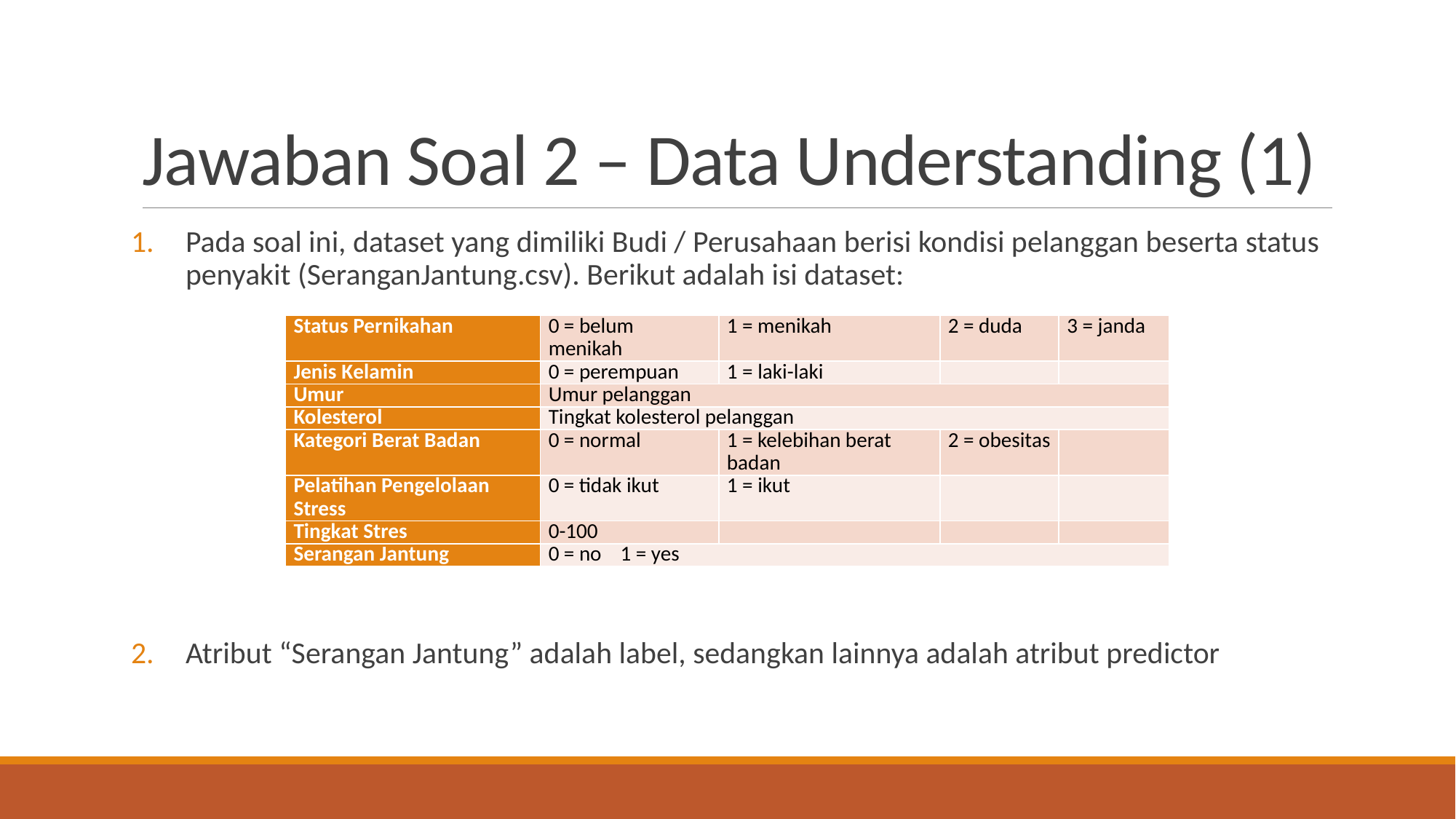

# Jawaban Soal 2 – Data Understanding (1)
Pada soal ini, dataset yang dimiliki Budi / Perusahaan berisi kondisi pelanggan beserta status penyakit (SeranganJantung.csv). Berikut adalah isi dataset:

Atribut “Serangan Jantung” adalah label, sedangkan lainnya adalah atribut predictor
| Status Pernikahan | 0 = belum menikah | 1 = menikah | 2 = duda | 3 = janda |
| --- | --- | --- | --- | --- |
| Jenis Kelamin | 0 = perempuan | 1 = laki-laki |  |  |
| Umur | Umur pelanggan |  |  |  |
| Kolesterol | Tingkat kolesterol pelanggan |  |  |  |
| Kategori Berat Badan | 0 = normal | 1 = kelebihan berat badan | 2 = obesitas |  |
| Pelatihan Pengelolaan Stress | 0 = tidak ikut | 1 = ikut |  |  |
| Tingkat Stres | 0-100 |  |  |  |
| Serangan Jantung | 0 = no 1 = yes |  |  |  |